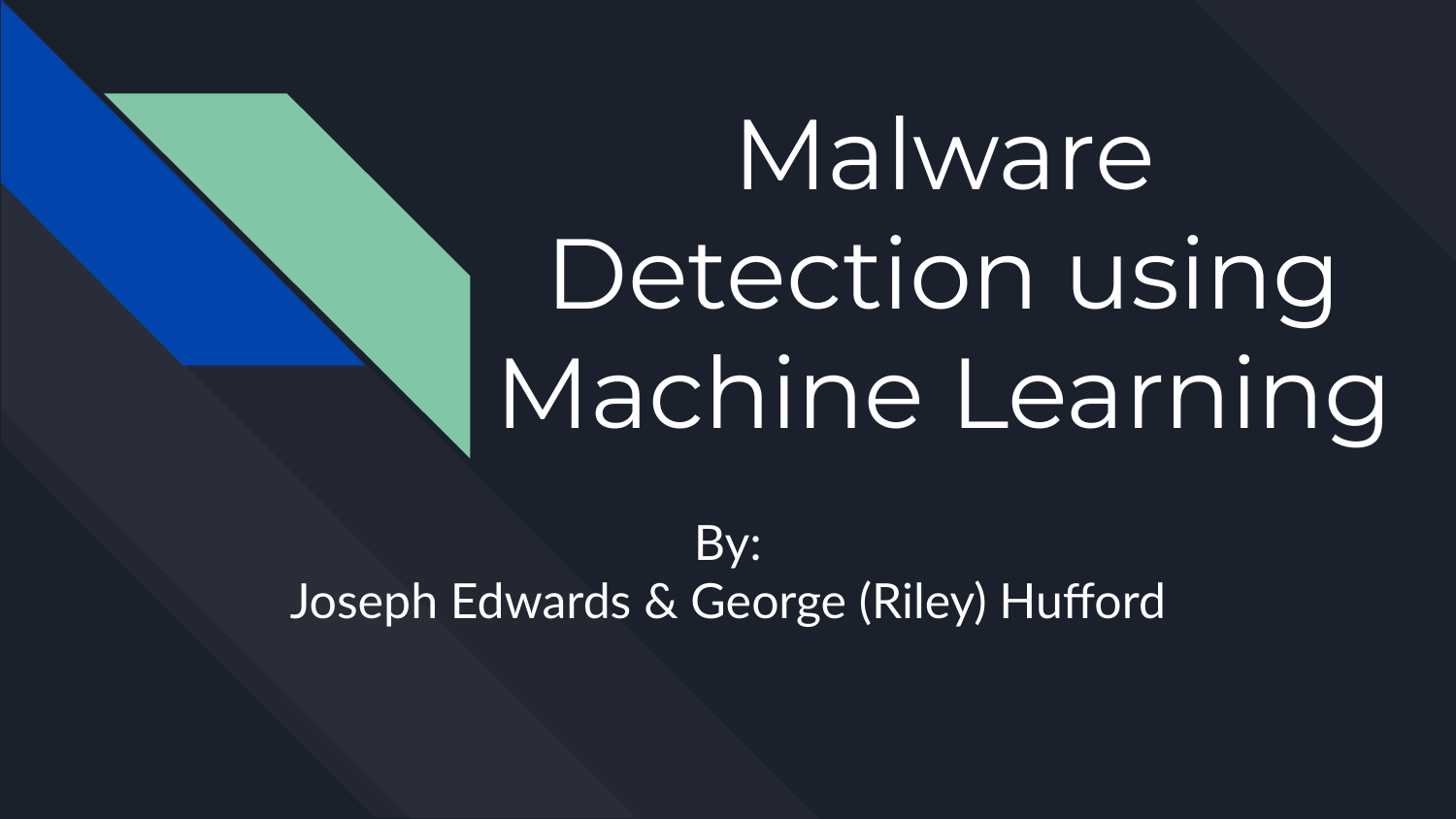

# Malware Detection using Machine Learning
By:
Joseph Edwards & George (Riley) Hufford